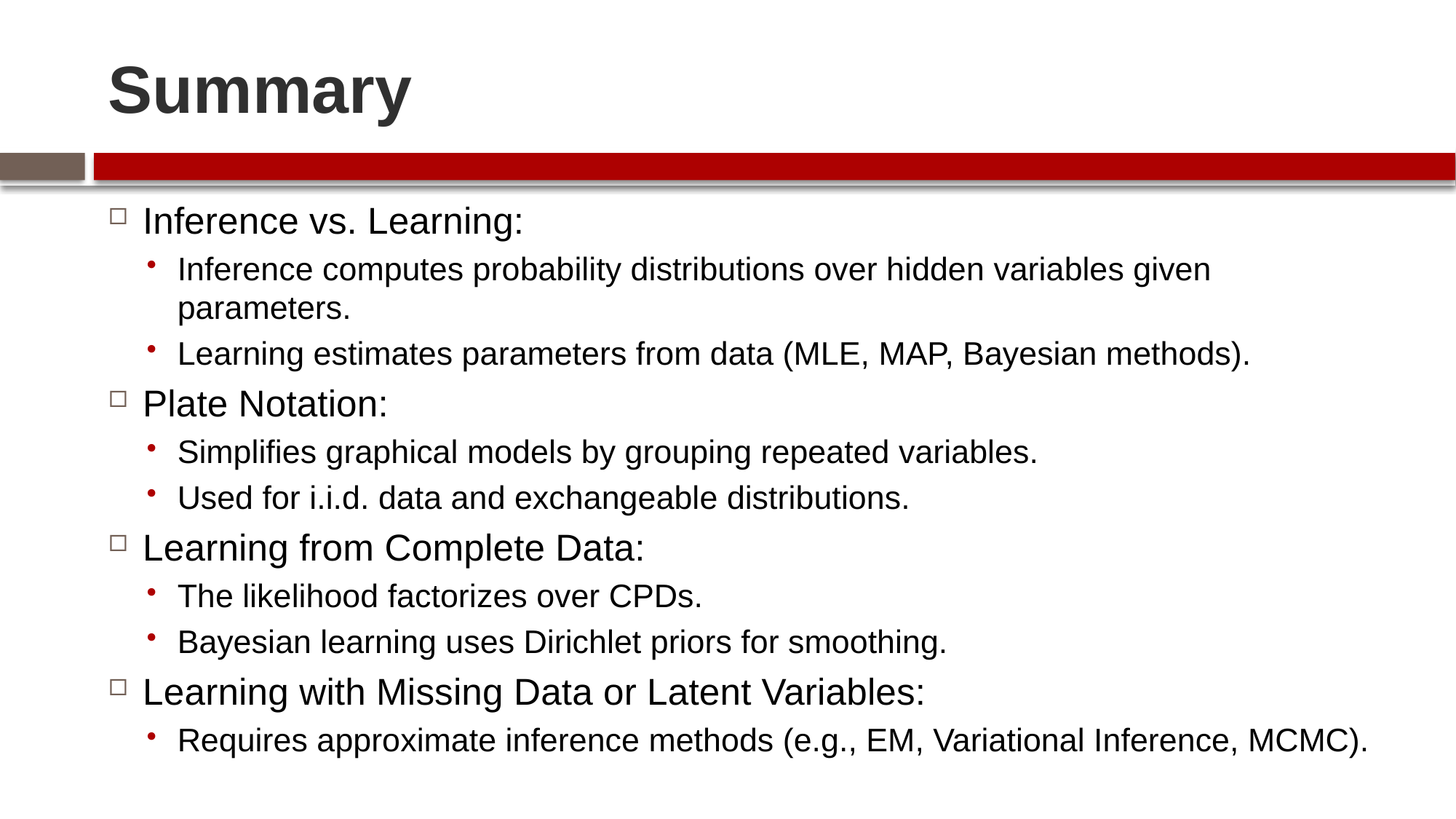

# Summary
Inference vs. Learning:
Inference computes probability distributions over hidden variables given parameters.
Learning estimates parameters from data (MLE, MAP, Bayesian methods).
Plate Notation:
Simplifies graphical models by grouping repeated variables.
Used for i.i.d. data and exchangeable distributions.
Learning from Complete Data:
The likelihood factorizes over CPDs.
Bayesian learning uses Dirichlet priors for smoothing.
Learning with Missing Data or Latent Variables:
Requires approximate inference methods (e.g., EM, Variational Inference, MCMC).